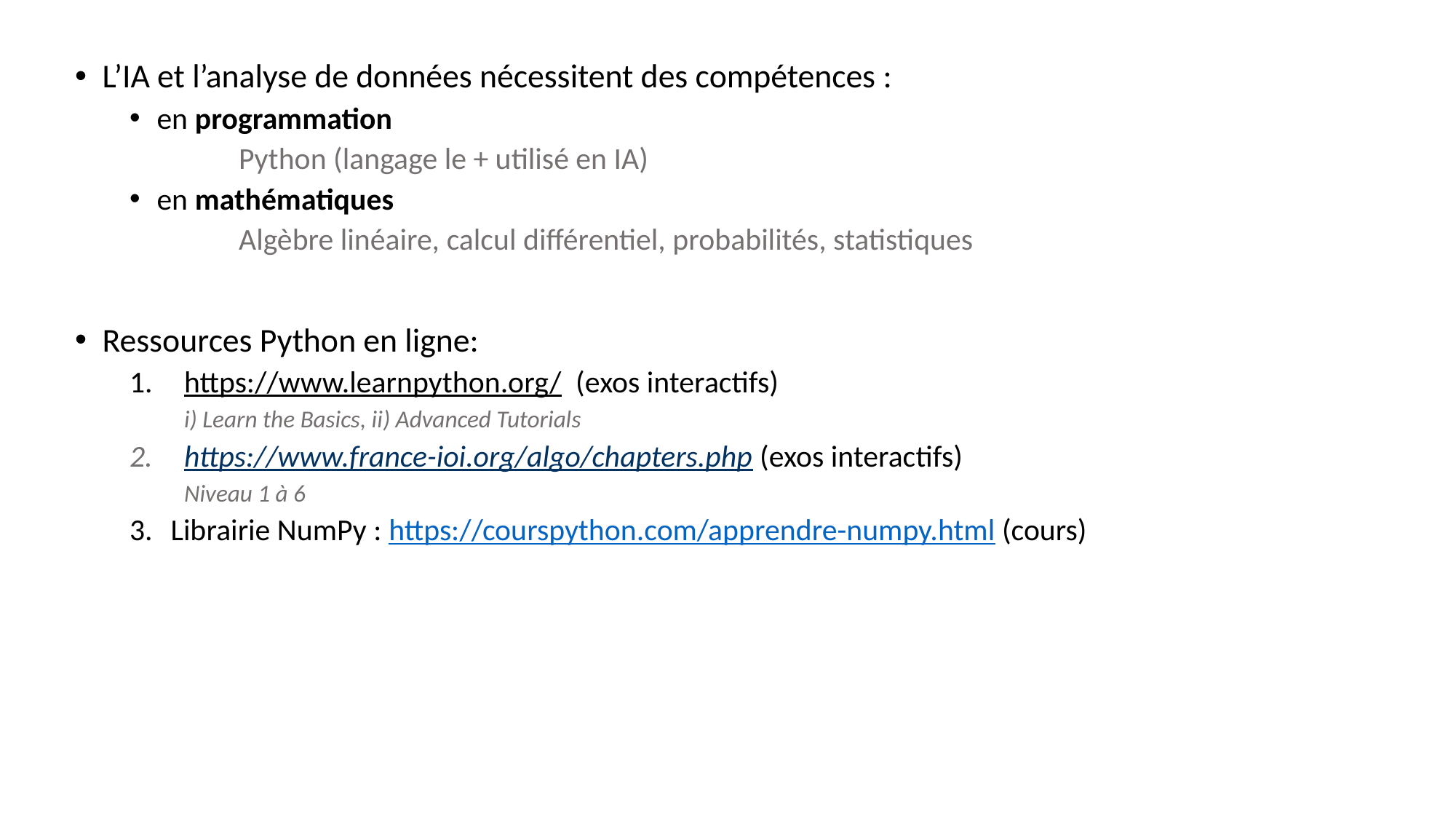

L’IA et l’analyse de données nécessitent des compétences :
en programmation
	Python (langage le + utilisé en IA)
en mathématiques
	Algèbre linéaire, calcul différentiel, probabilités, statistiques

Ressources Python en ligne:
https://www.learnpython.org/  (exos interactifs)
i) Learn the Basics, ii) Advanced Tutorials
https://www.france-ioi.org/algo/chapters.php (exos interactifs)
Niveau 1 à 6
Librairie NumPy : https://courspython.com/apprendre-numpy.html (cours)